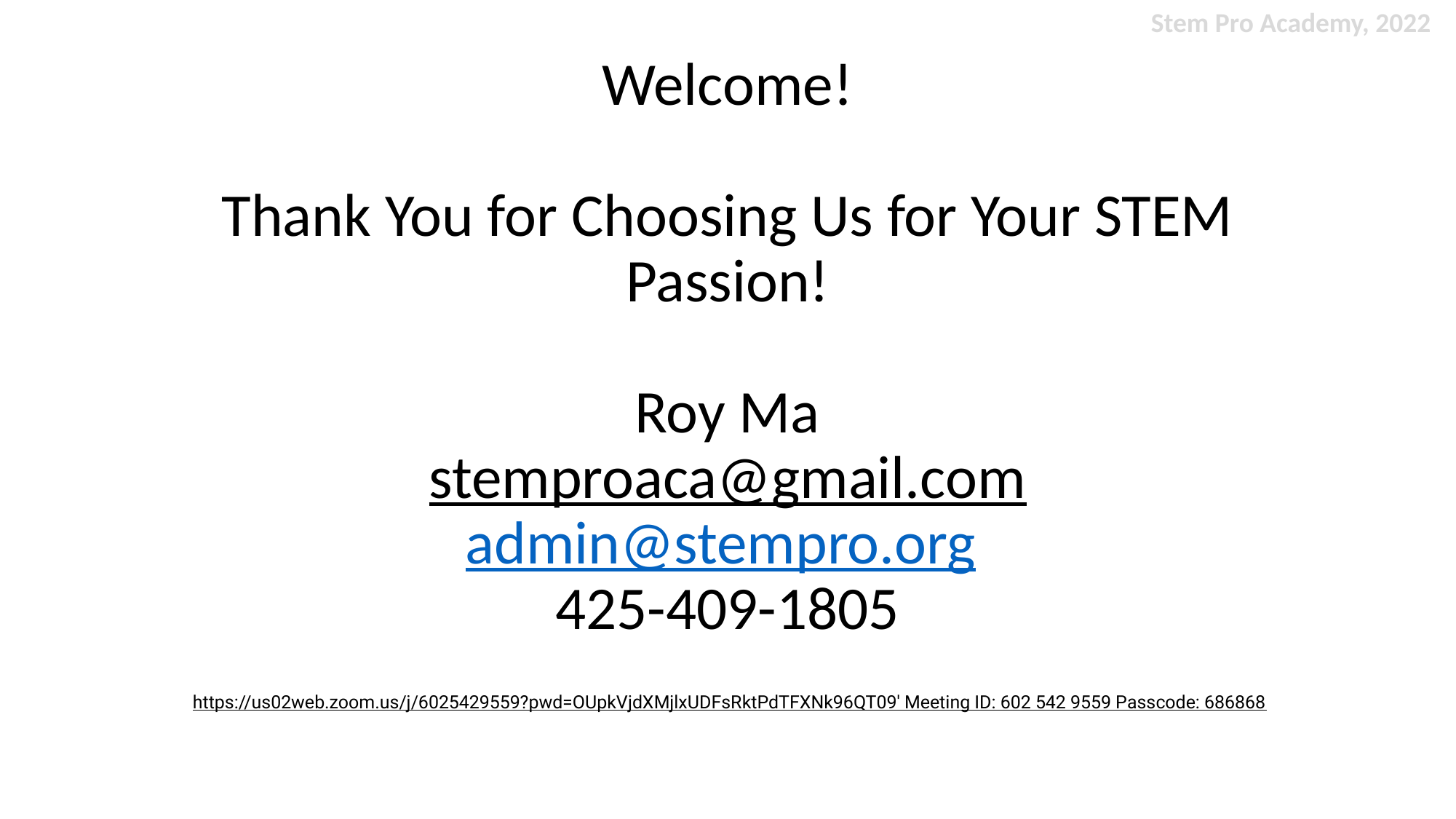

Stem Pro Academy, 2022
# Welcome! Thank You for Choosing Us for Your STEM Passion! Roy Ma stemproaca@gmail.com admin@stempro.org 425-409-1805
https://us02web.zoom.us/j/6025429559?pwd=OUpkVjdXMjlxUDFsRktPdTFXNk96QT09' Meeting ID: 602 542 9559 Passcode: 686868